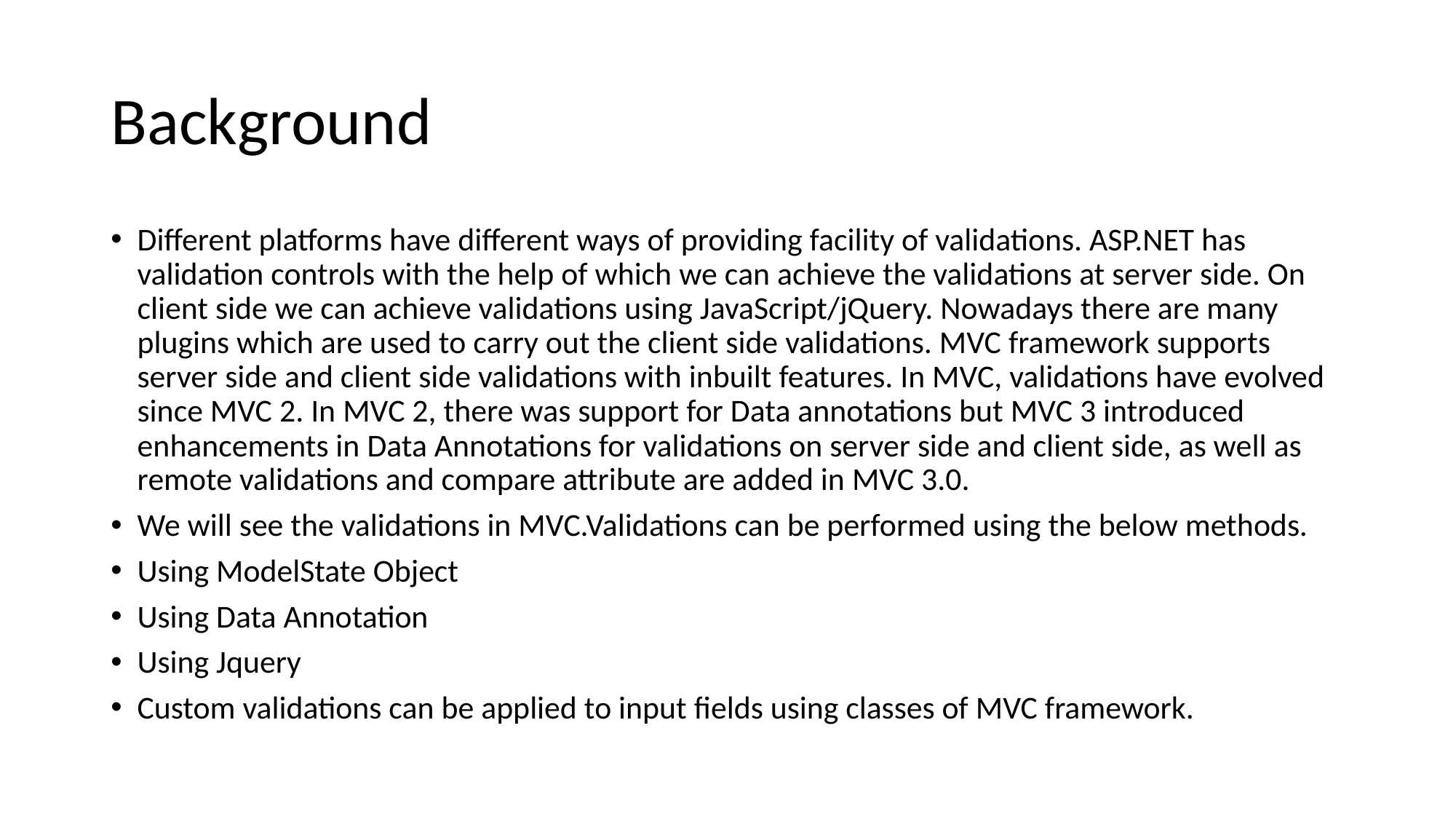

# Background
Different platforms have different ways of providing facility of validations. ASP.NET has validation controls with the help of which we can achieve the validations at server side. On client side we can achieve validations using JavaScript/jQuery. Nowadays there are many plugins which are used to carry out the client side validations. MVC framework supports server side and client side validations with inbuilt features. In MVC, validations have evolved since MVC 2. In MVC 2, there was support for Data annotations but MVC 3 introduced enhancements in Data Annotations for validations on server side and client side, as well as remote validations and compare attribute are added in MVC 3.0.
We will see the validations in MVC.Validations can be performed using the below methods.
Using ModelState Object
Using Data Annotation
Using Jquery
Custom validations can be applied to input fields using classes of MVC framework.